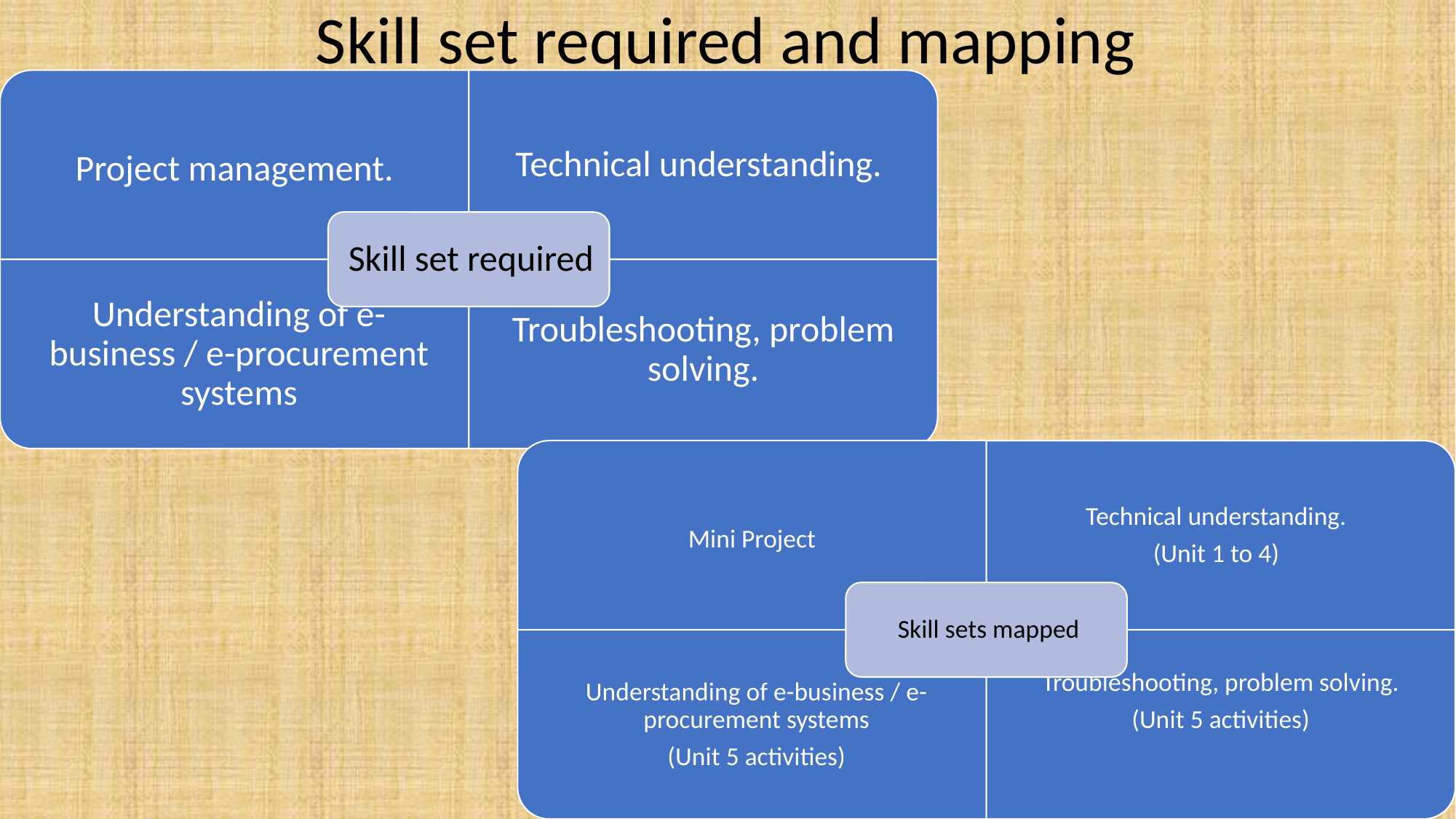

# Skill set required and mapping
Project management.
Technical understanding.
Understanding of e-business / e-procurement systems
Troubleshooting, problem solving.
Skill set required
Mini Project
Technical understanding.
(Unit 1 to 4)
Understanding of e-business / e-procurement systems
(Unit 5 activities)
Troubleshooting, problem solving.
(Unit 5 activities)

Skill sets mapped